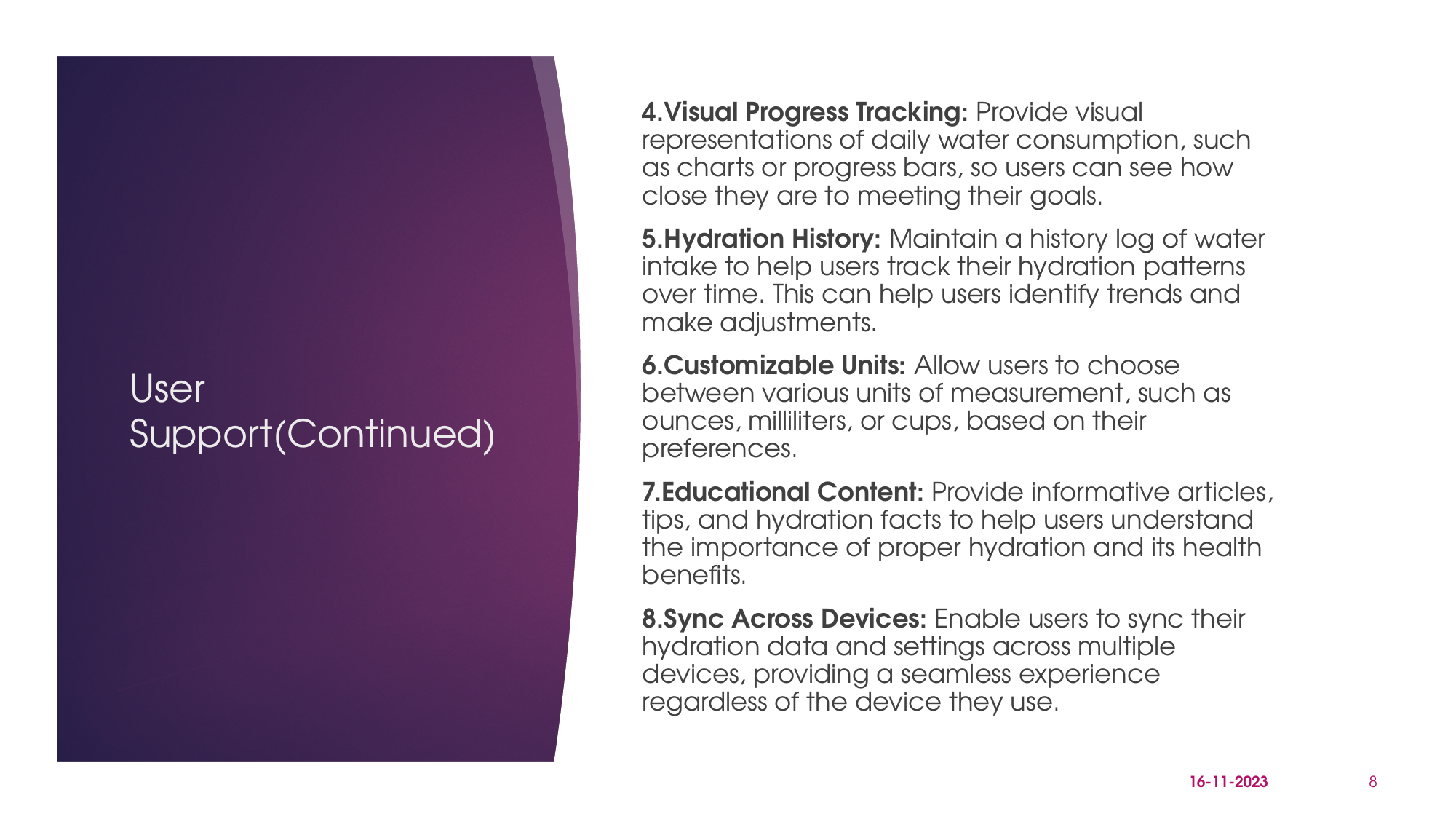

4.Visual Progress Tracking: Provide visual representations of daily water consumption, such as charts or progress bars, so users can see how close they are to meeting their goals.
5.Hydration History: Maintain a history log of water intake to help users track their hydration patterns over time. This can help users identify trends and make adjustments.
6.Customizable Units: Allow users to choose between various units of measurement, such as ounces, milliliters, or cups, based on their preferences.
7.Educational Content: Provide informative articles, tips, and hydration facts to help users understand the importance of proper hydration and its health benefits.
8.Sync Across Devices: Enable users to sync their hydration data and settings across multiple devices, providing a seamless experience regardless of the device they use.
# User Support(Continued)

16-11-2023
8